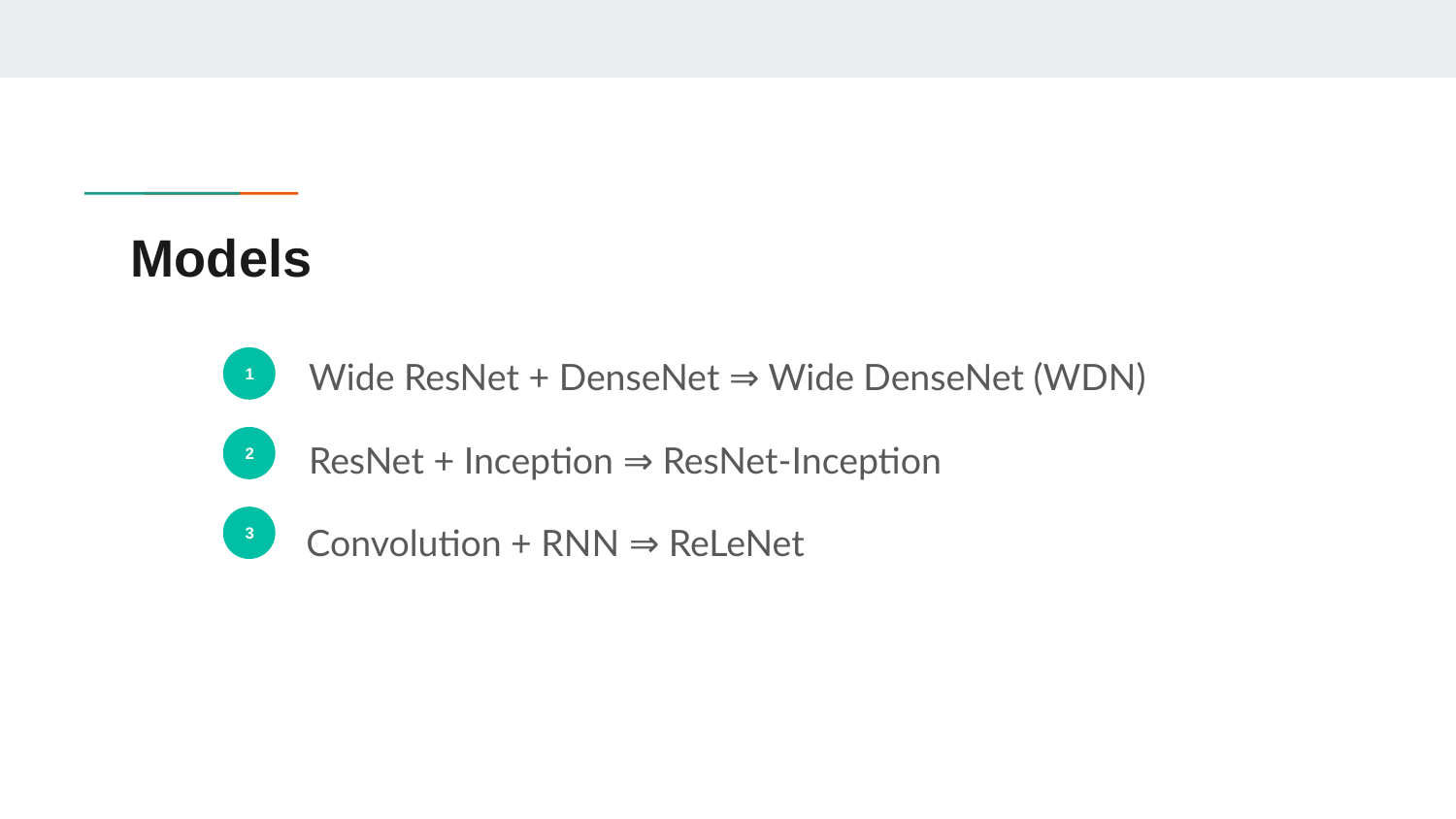

# Models
Wide ResNet + DenseNet ⇒ Wide DenseNet (WDN)
1
ResNet + Inception ⇒ ResNet-Inception
2
Convolution + RNN ⇒ ReLeNet
3